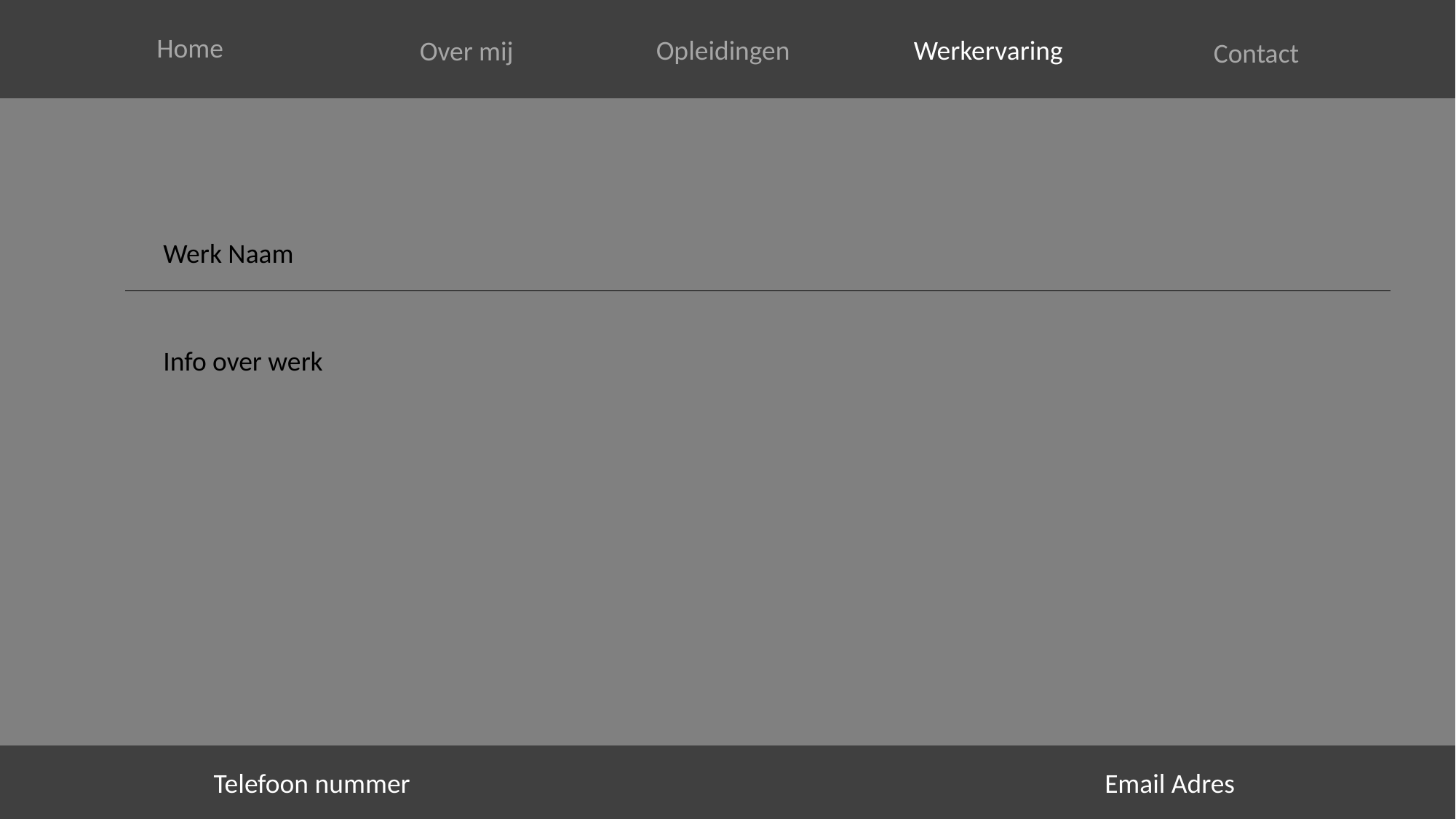

Home
Opleidingen
Werkervaring
Over mij
Contact
Werk Naam
Info over werk

Telefoon nummer
Email Adres